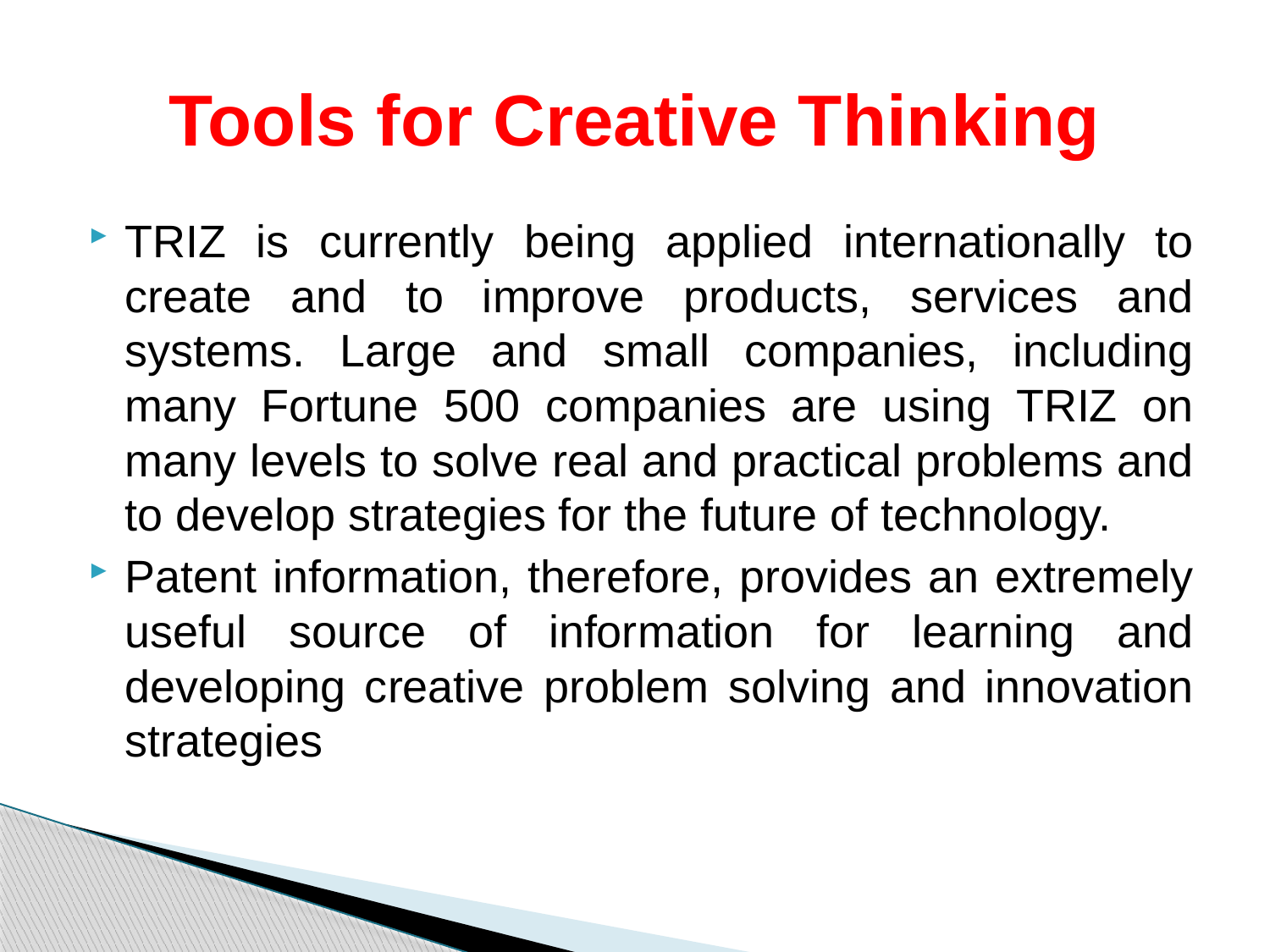

# Tools for Creative Thinking
TRIZ is currently being applied internationally to create and to improve products, services and systems. Large and small companies, including many Fortune 500 companies are using TRIZ on many levels to solve real and practical problems and to develop strategies for the future of technology.
Patent information, therefore, provides an extremely useful source of information for learning and developing creative problem solving and innovation strategies